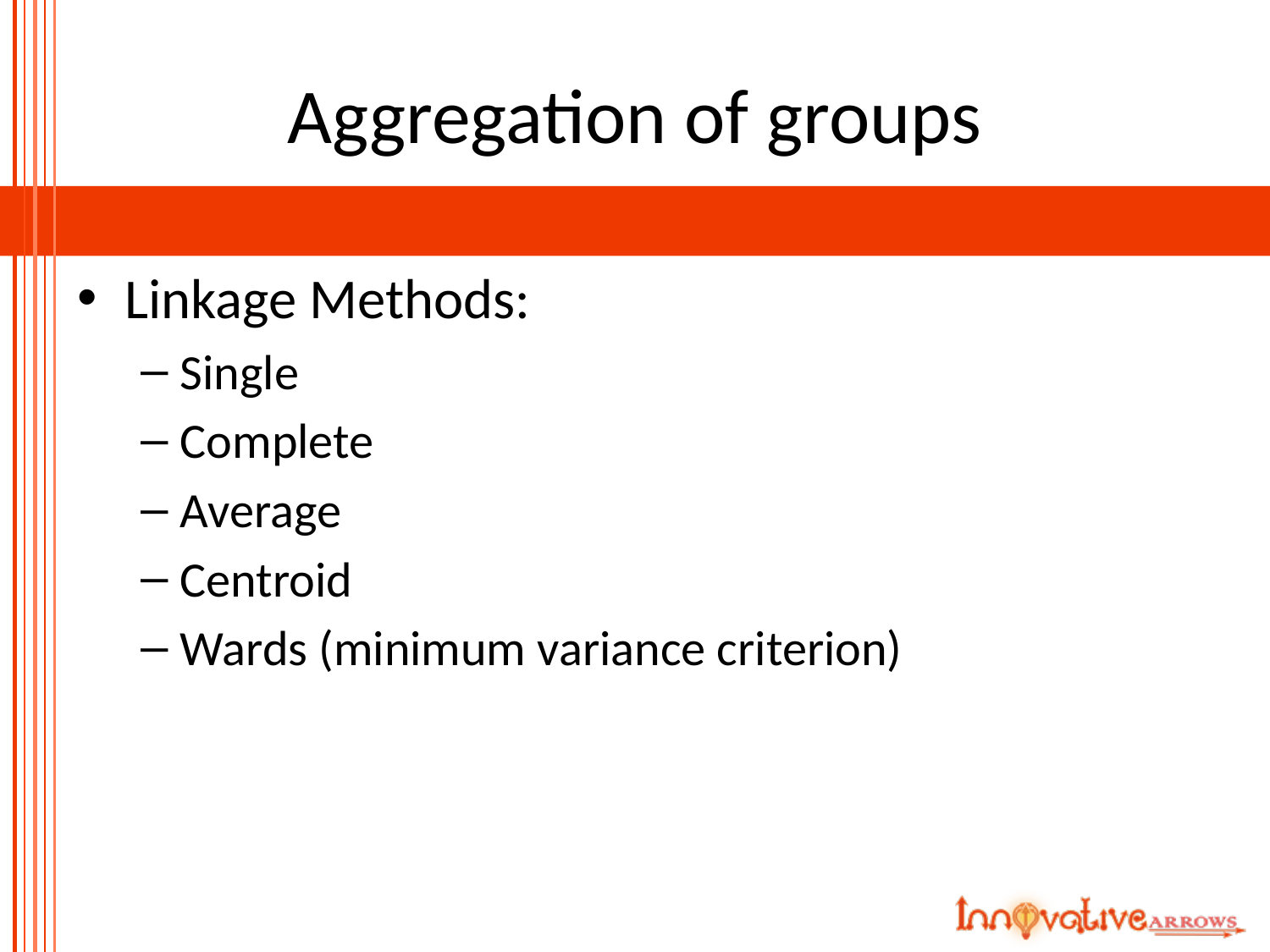

# Aggregation of groups
Linkage Methods:
Single
Complete
Average
Centroid
Wards (minimum variance criterion)